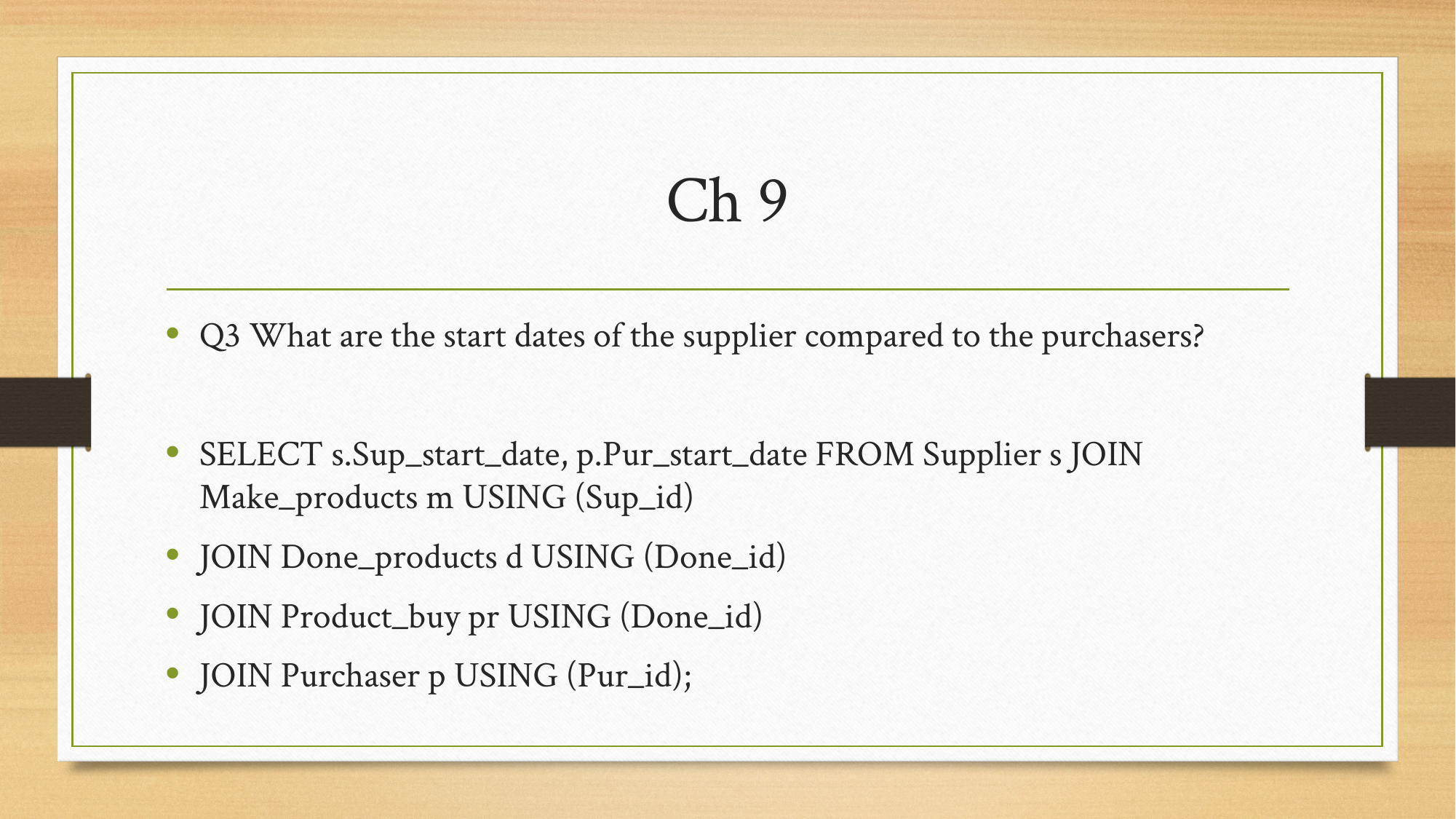

# Ch 9
Q3 What are the start dates of the supplier compared to the purchasers?

SELECT s.Sup_start_date, p.Pur_start_date FROM Supplier s JOIN Make_products m USING (Sup_id)
JOIN Done_products d USING (Done_id)
JOIN Product_buy pr USING (Done_id)
JOIN Purchaser p USING (Pur_id);